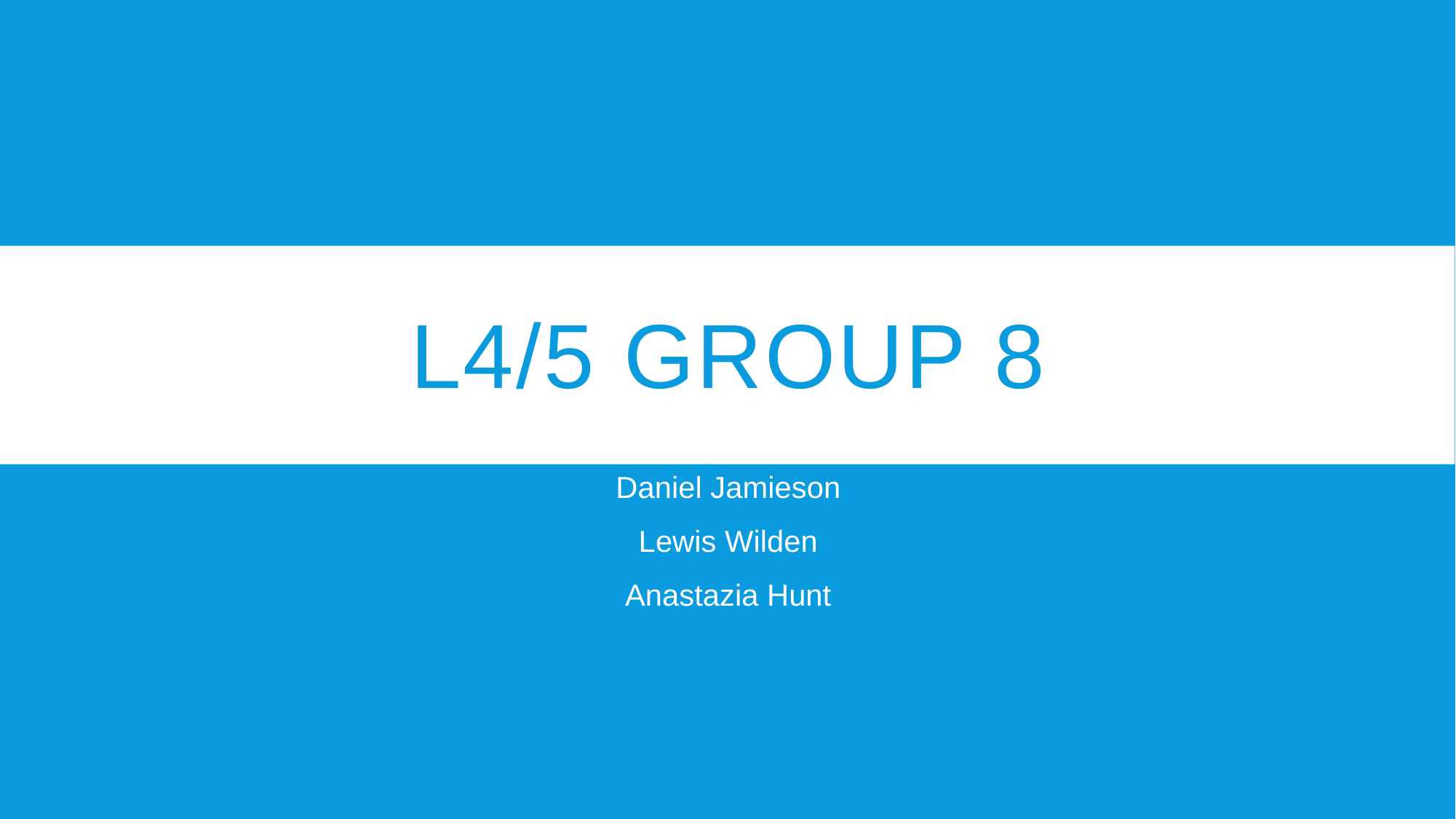

# L4/5 GROUP 8
Daniel Jamieson
Lewis Wilden
Anastazia Hunt